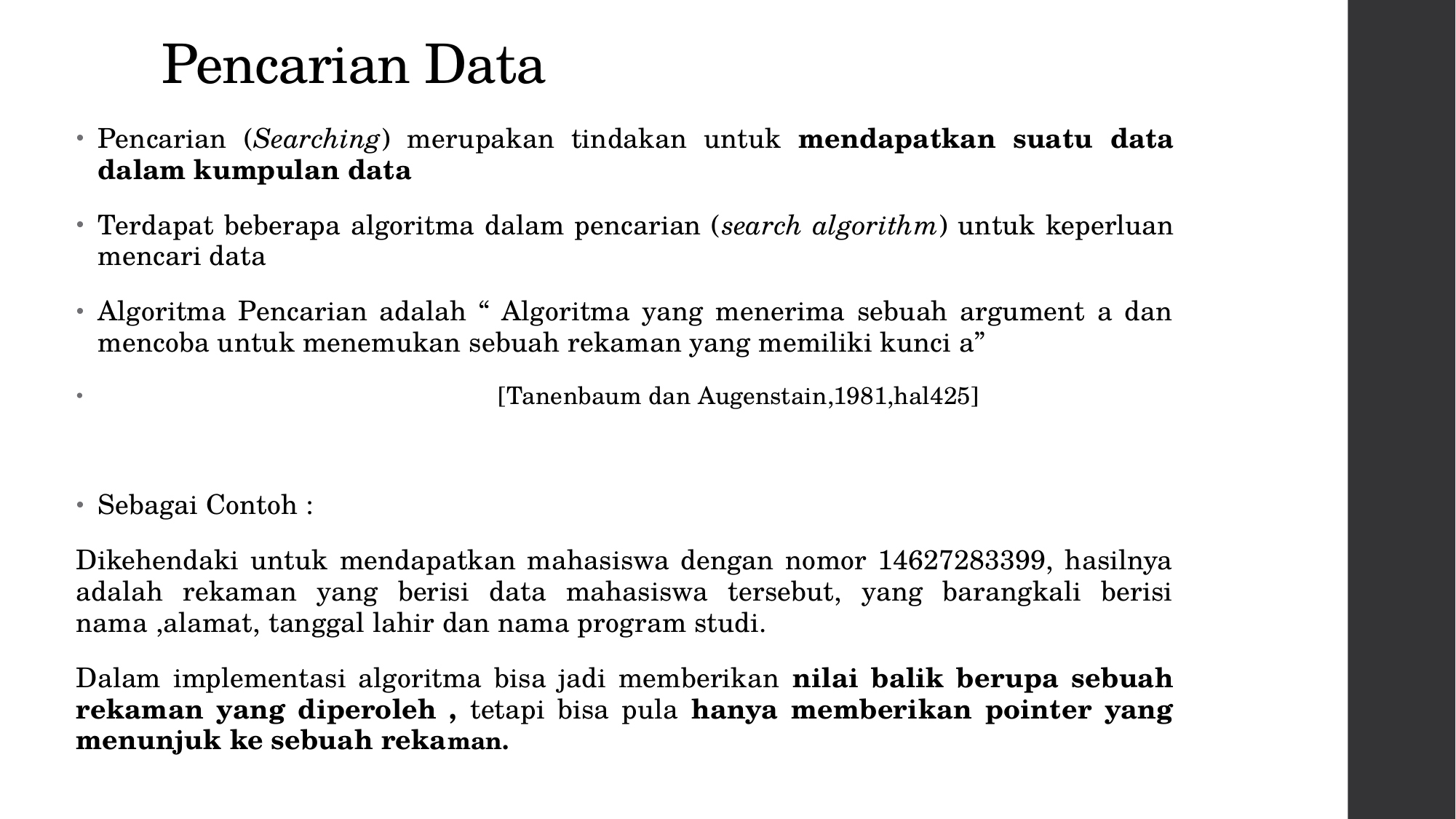

# Pencarian Data
Pencarian (Searching) merupakan tindakan untuk mendapatkan suatu data dalam kumpulan data
Terdapat beberapa algoritma dalam pencarian (search algorithm) untuk keperluan mencari data
Algoritma Pencarian adalah “ Algoritma yang menerima sebuah argument a dan mencoba untuk menemukan sebuah rekaman yang memiliki kunci a”
                                                          [Tanenbaum dan Augenstain,1981,hal425]

Sebagai Contoh :
Dikehendaki untuk mendapatkan mahasiswa dengan nomor 14627283399, hasilnya adalah rekaman yang berisi data mahasiswa tersebut, yang barangkali berisi nama ,alamat, tanggal lahir dan nama program studi.
Dalam implementasi algoritma bisa jadi memberikan nilai balik berupa sebuah rekaman yang diperoleh , tetapi bisa pula hanya memberikan pointer yang menunjuk ke sebuah rekaman.